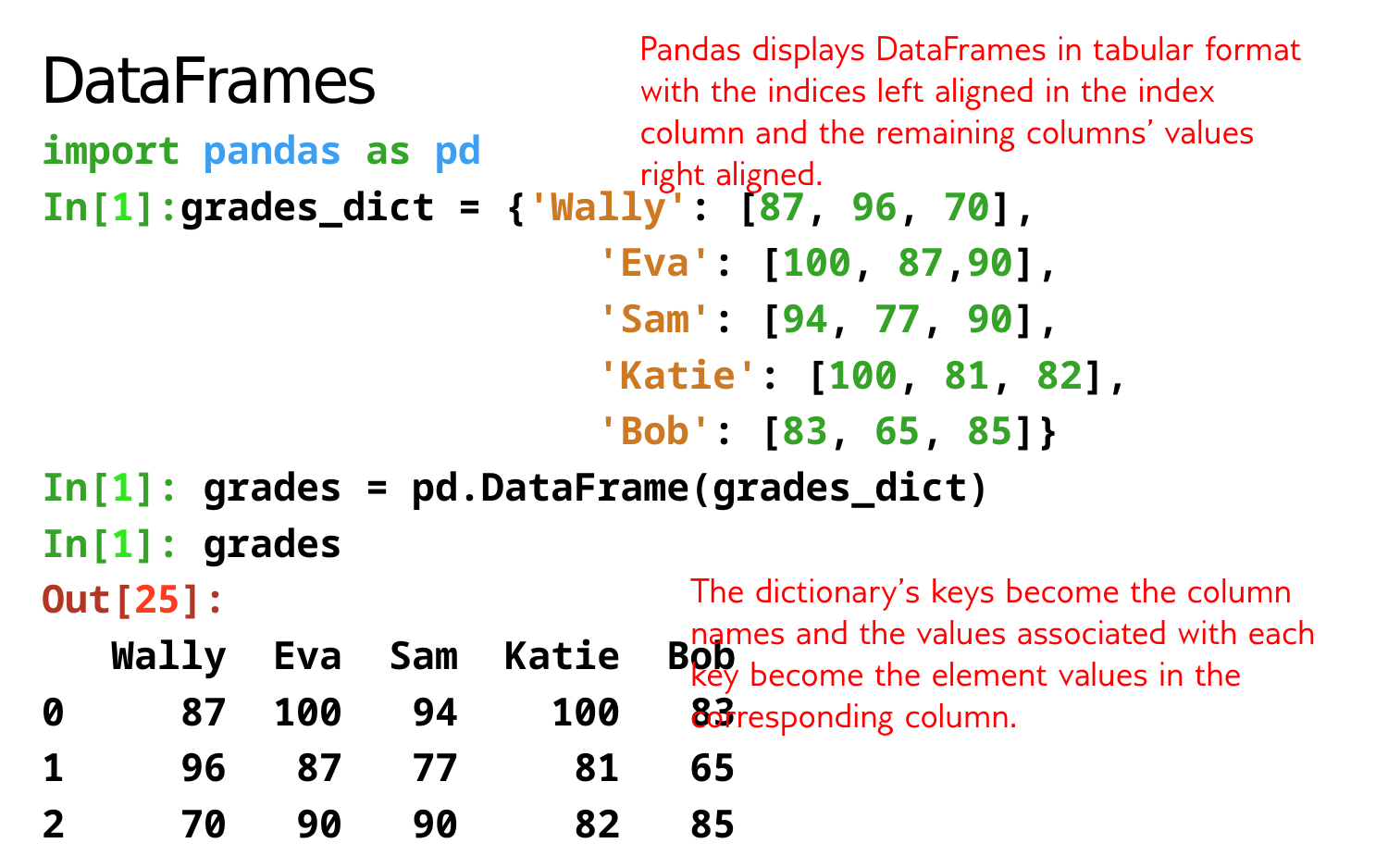

# DataFrames
Pandas displays DataFrames in tabular format with the indices left aligned in the index column and the remaining columns’ values right aligned.

import pandas as pd
In[1]:grades_dict = {'Wally': [87, 96, 70],
				'Eva': [100, 87,90],
   				'Sam': [94, 77, 90],
				'Katie': [100, 81, 82],
				'Bob': [83, 65, 85]}
In[1]: grades = pd.DataFrame(grades_dict)
In[1]: grades
Out[25]:
   Wally  Eva  Sam  Katie  Bob
0     87  100   94    100   83
1     96   87   77     81   65
2     70   90   90     82   85

The dictionary’s keys become the column names and the values associated with each key become the element values in the corresponding column.